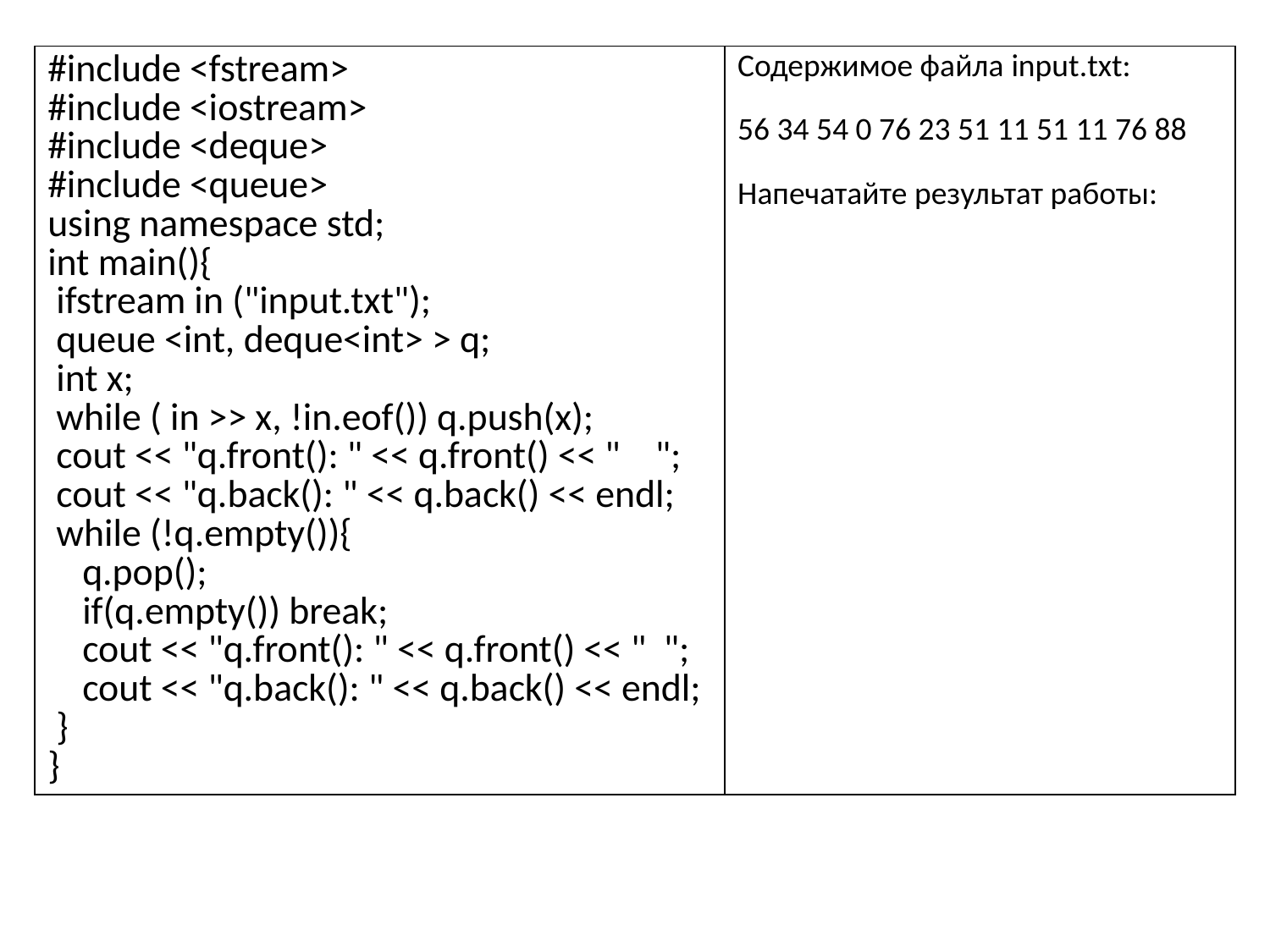

| #include <fstream> #include <iostream> #include <deque> #include <queue> using namespace std; int main(){ ifstream in ("input.txt"); queue <int, deque<int> > q; int x; while ( in >> x, !in.eof()) q.push(x); cout << "q.front(): " << q.front() << " "; cout << "q.back(): " << q.back() << endl; while (!q.empty()){ q.pop(); if(q.empty()) break; cout << "q.front(): " << q.front() << " "; cout << "q.back(): " << q.back() << endl; } } | Содержимое файла input.txt: 56 34 54 0 76 23 51 11 51 11 76 88 Напечатайте результат работы: |
| --- | --- |